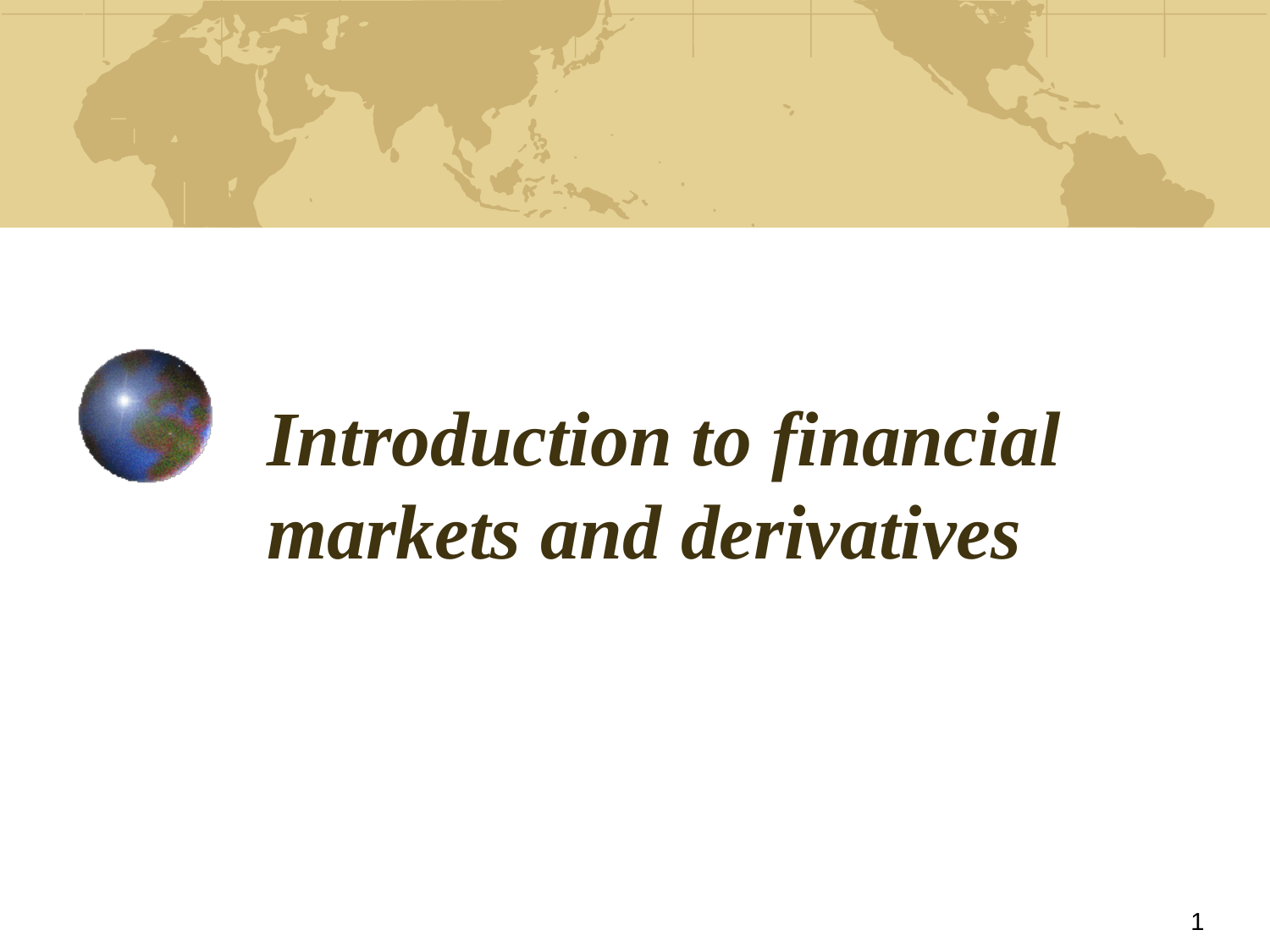

# Introduction to financial markets and derivatives
1